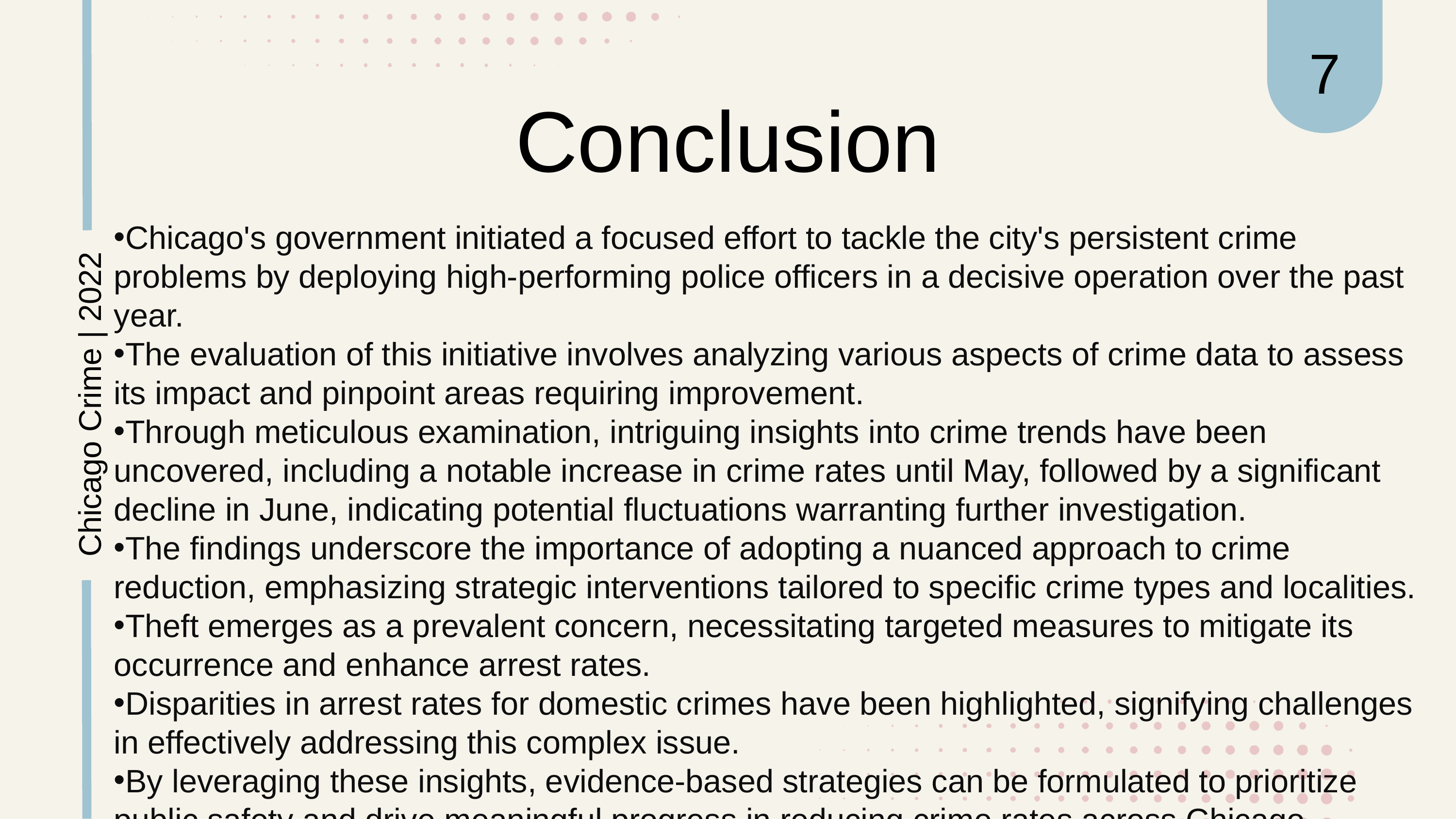

7

Conclusion
Chicago's government initiated a focused effort to tackle the city's persistent crime problems by deploying high-performing police officers in a decisive operation over the past year.
The evaluation of this initiative involves analyzing various aspects of crime data to assess its impact and pinpoint areas requiring improvement.
Through meticulous examination, intriguing insights into crime trends have been uncovered, including a notable increase in crime rates until May, followed by a significant decline in June, indicating potential fluctuations warranting further investigation.
The findings underscore the importance of adopting a nuanced approach to crime reduction, emphasizing strategic interventions tailored to specific crime types and localities.
Theft emerges as a prevalent concern, necessitating targeted measures to mitigate its occurrence and enhance arrest rates.
Disparities in arrest rates for domestic crimes have been highlighted, signifying challenges in effectively addressing this complex issue.
By leveraging these insights, evidence-based strategies can be formulated to prioritize public safety and drive meaningful progress in reducing crime rates across Chicago

Chicago Crime | 2022